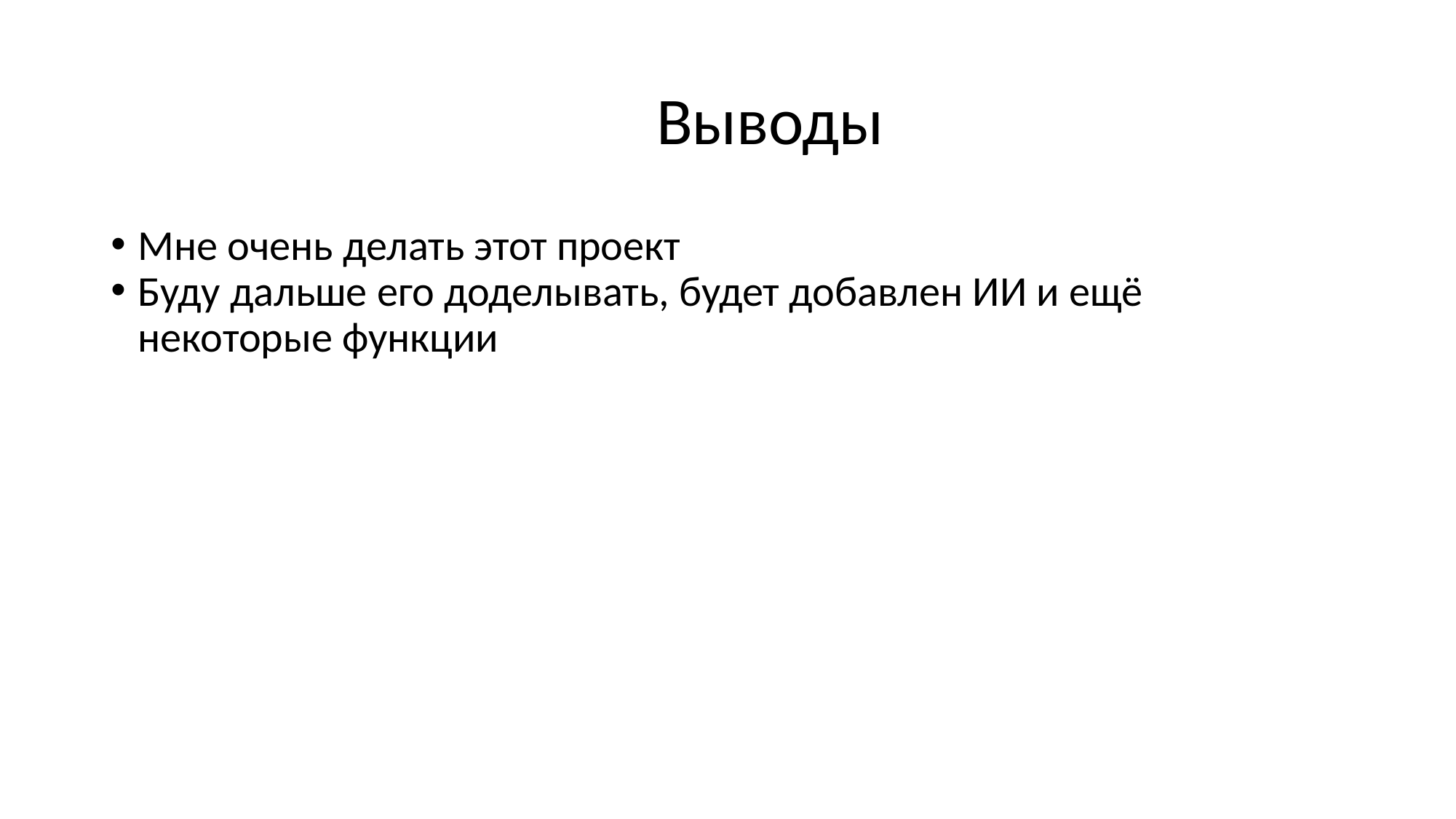

Выводы
Мне очень делать этот проект
Буду дальше его доделывать, будет добавлен ИИ и ещё некоторые функции